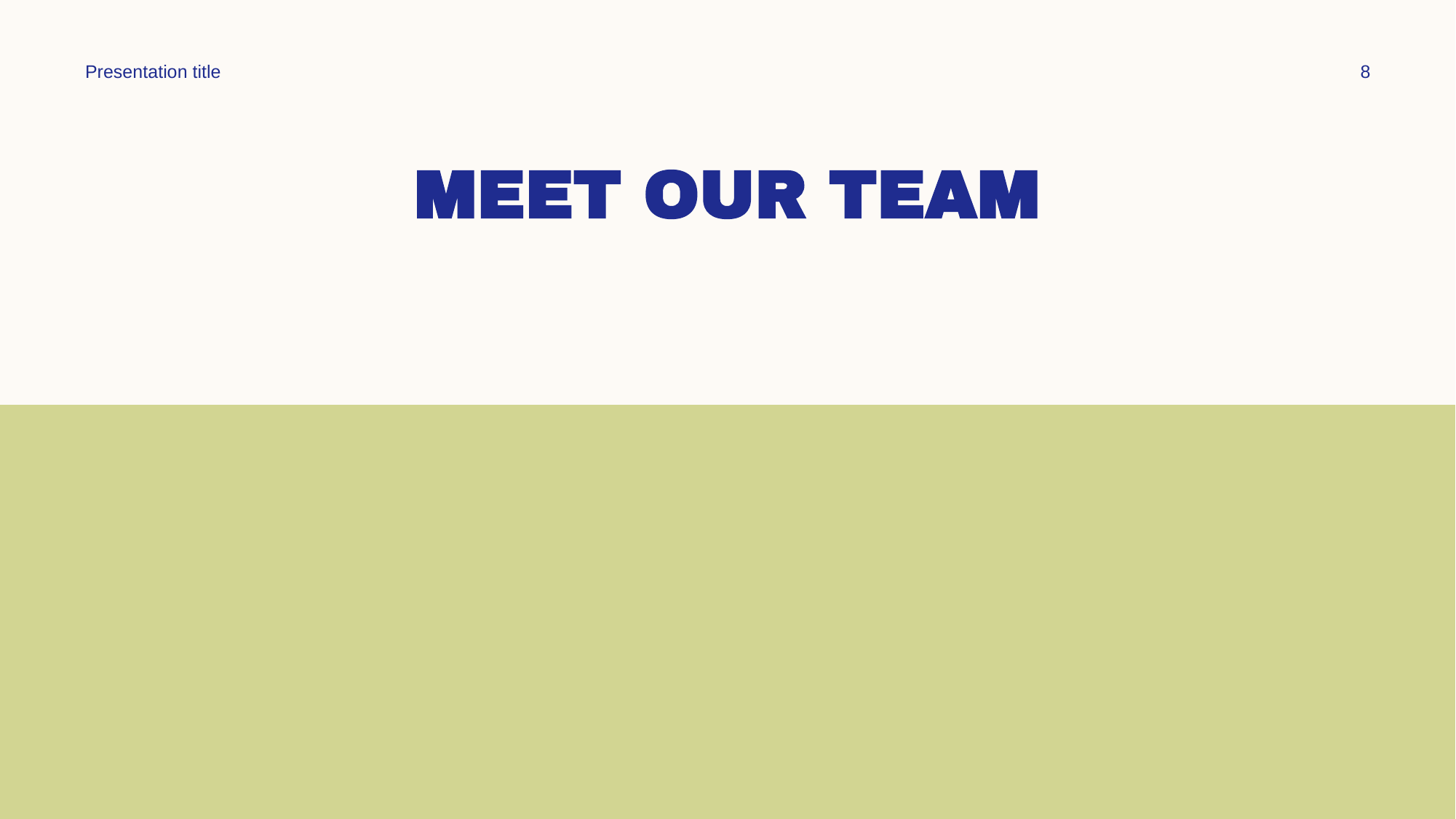

Presentation title
8
# MEET OUR TEAM